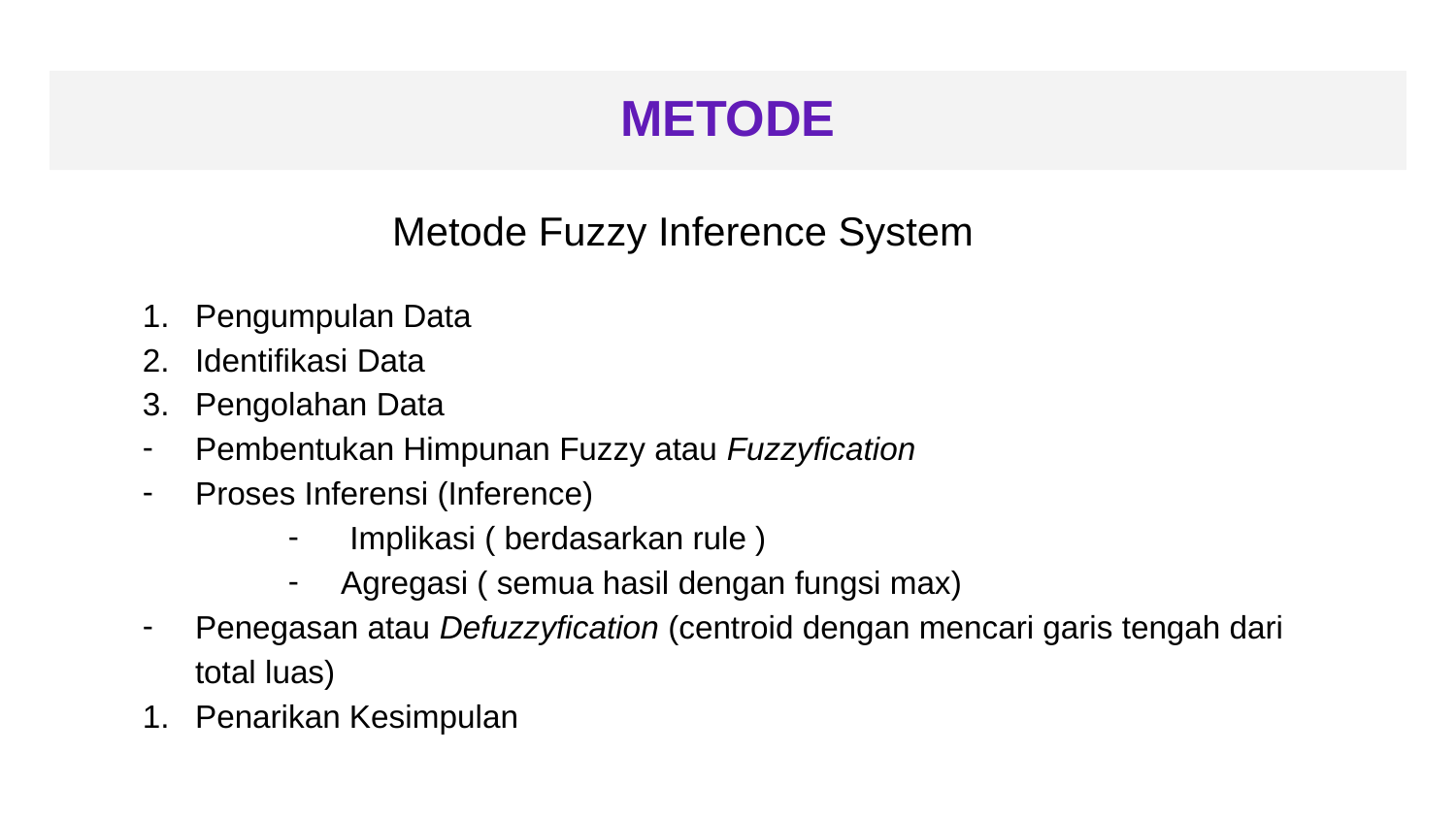

# METODE
Metode Fuzzy Inference System
Pengumpulan Data
Identifikasi Data
Pengolahan Data
Pembentukan Himpunan Fuzzy atau Fuzzyfication
Proses Inferensi (Inference)
 Implikasi ( berdasarkan rule )
Agregasi ( semua hasil dengan fungsi max)
Penegasan atau Defuzzyfication (centroid dengan mencari garis tengah dari total luas)
Penarikan Kesimpulan